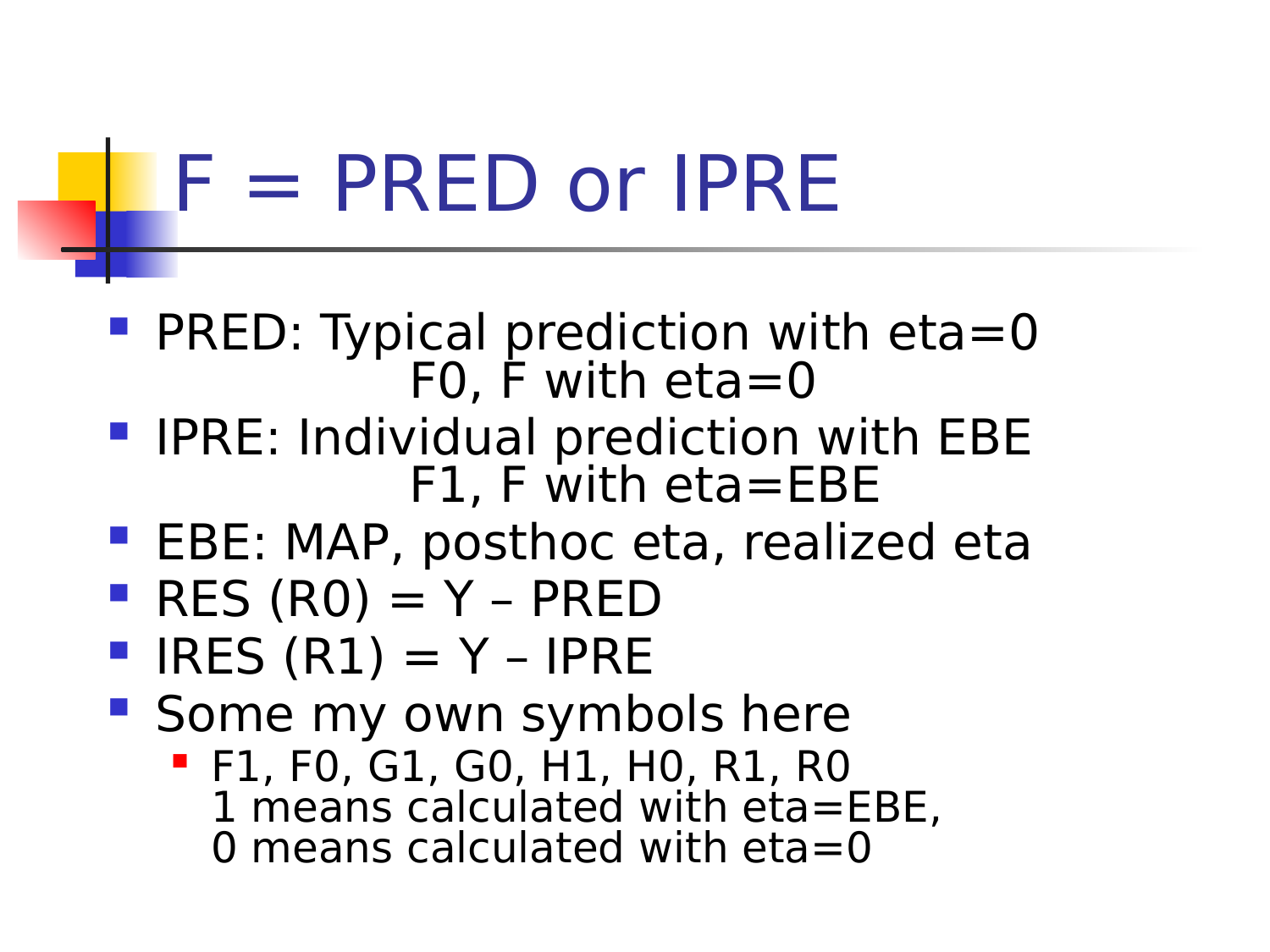

# F = PRED or IPRE
PRED: Typical prediction with eta=0
		F0, F with eta=0
IPRE: Individual prediction with EBE
		F1, F with eta=EBE
EBE: MAP, posthoc eta, realized eta
RES (R0) = Y – PRED
IRES (R1) = Y – IPRE
Some my own symbols here
F1, F0, G1, G0, H1, H0, R1, R0
1 means calculated with eta=EBE,
0 means calculated with eta=0